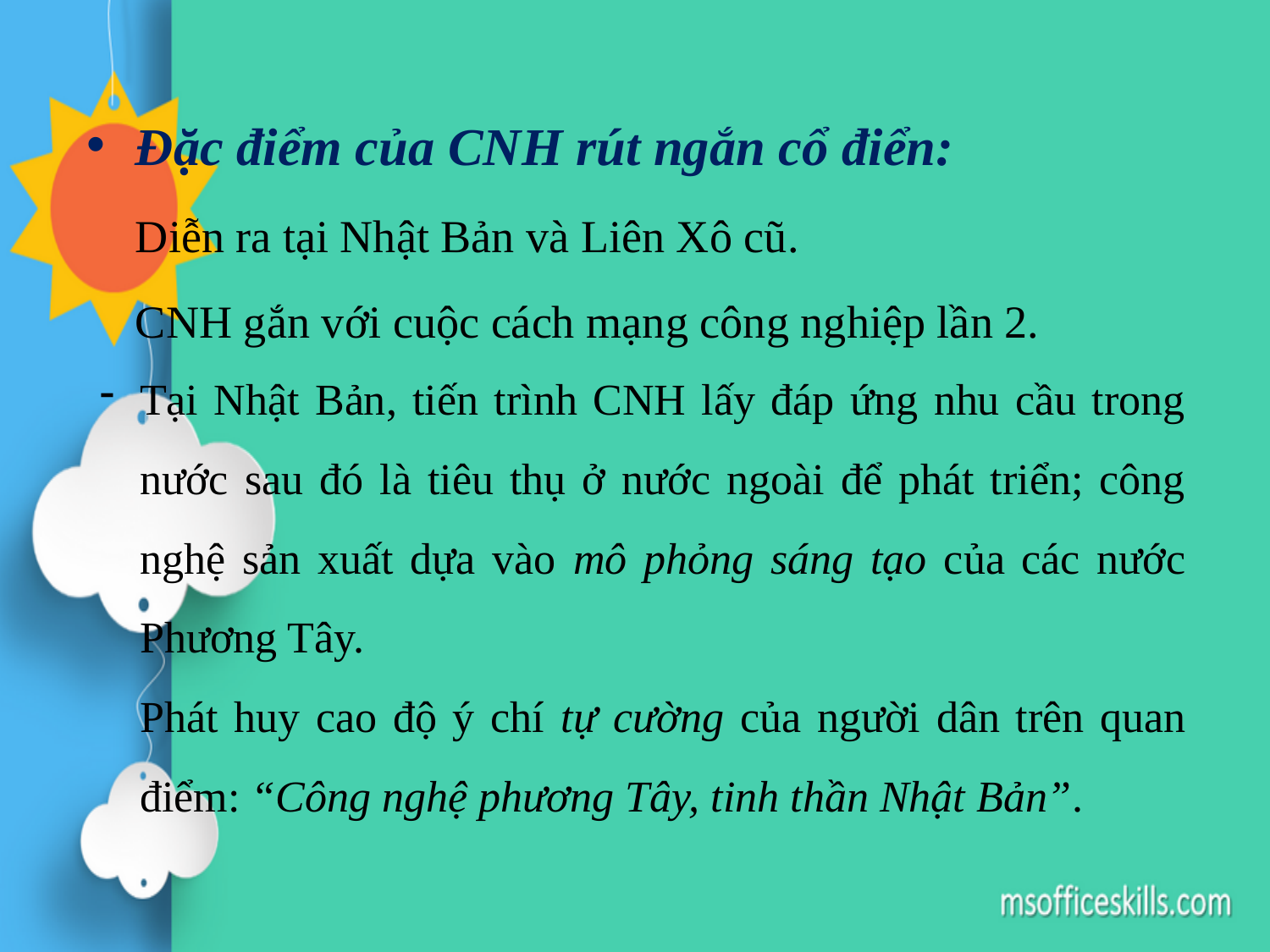

Đặc điểm của CNH rút ngắn cổ điển:
   	Diễn ra tại Nhật Bản và Liên Xô cũ.
   	CNH gắn với cuộc cách mạng công nghiệp lần 2.
Tại Nhật Bản, tiến trình CNH lấy đáp ứng nhu cầu trong nước sau đó là tiêu thụ ở nước ngoài để phát triển; công nghệ sản xuất dựa vào mô phỏng sáng tạo của các nước Phương Tây.
	Phát huy cao độ ý chí tự cường của người dân trên quan điểm: “Công nghệ phương Tây, tinh thần Nhật Bản”.